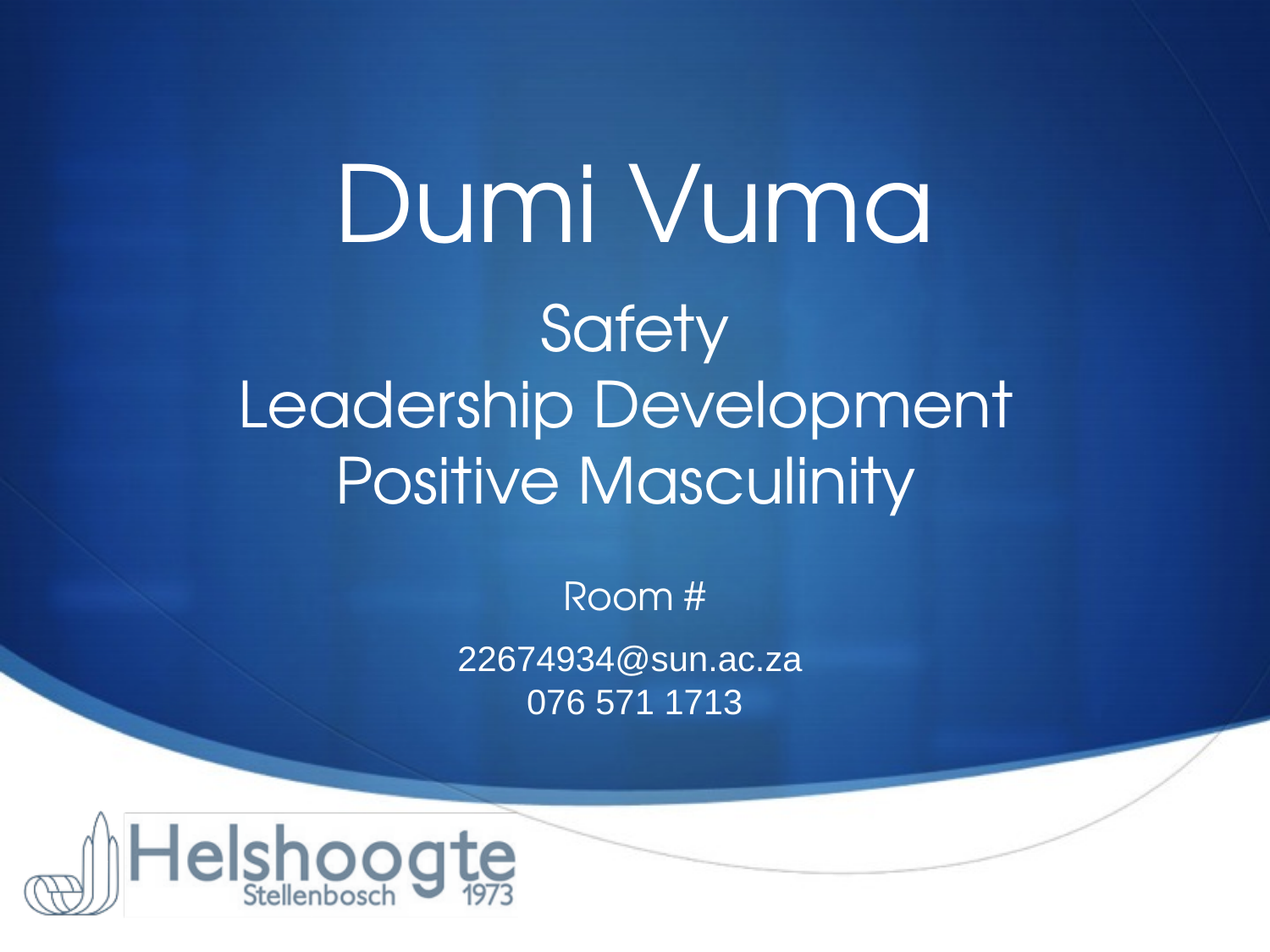

# Dumi Vuma
Safety
Leadership Development
Positive Masculinity
Room #
22674934@sun.ac.za
076 571 1713